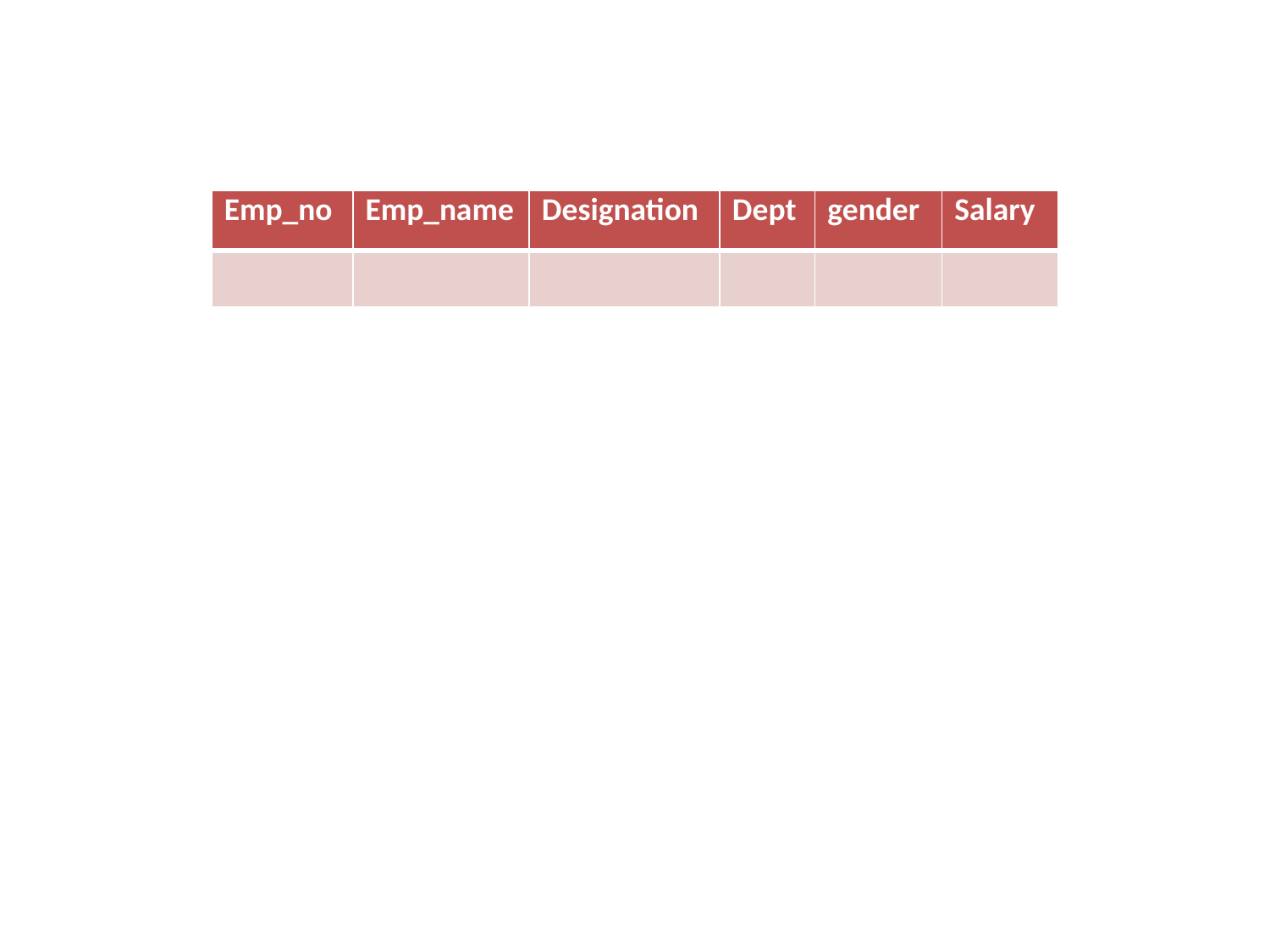

| Emp\_no | Emp\_name | Designation | Dept | gender | Salary |
| --- | --- | --- | --- | --- | --- |
|  |  |  |  |  |  |